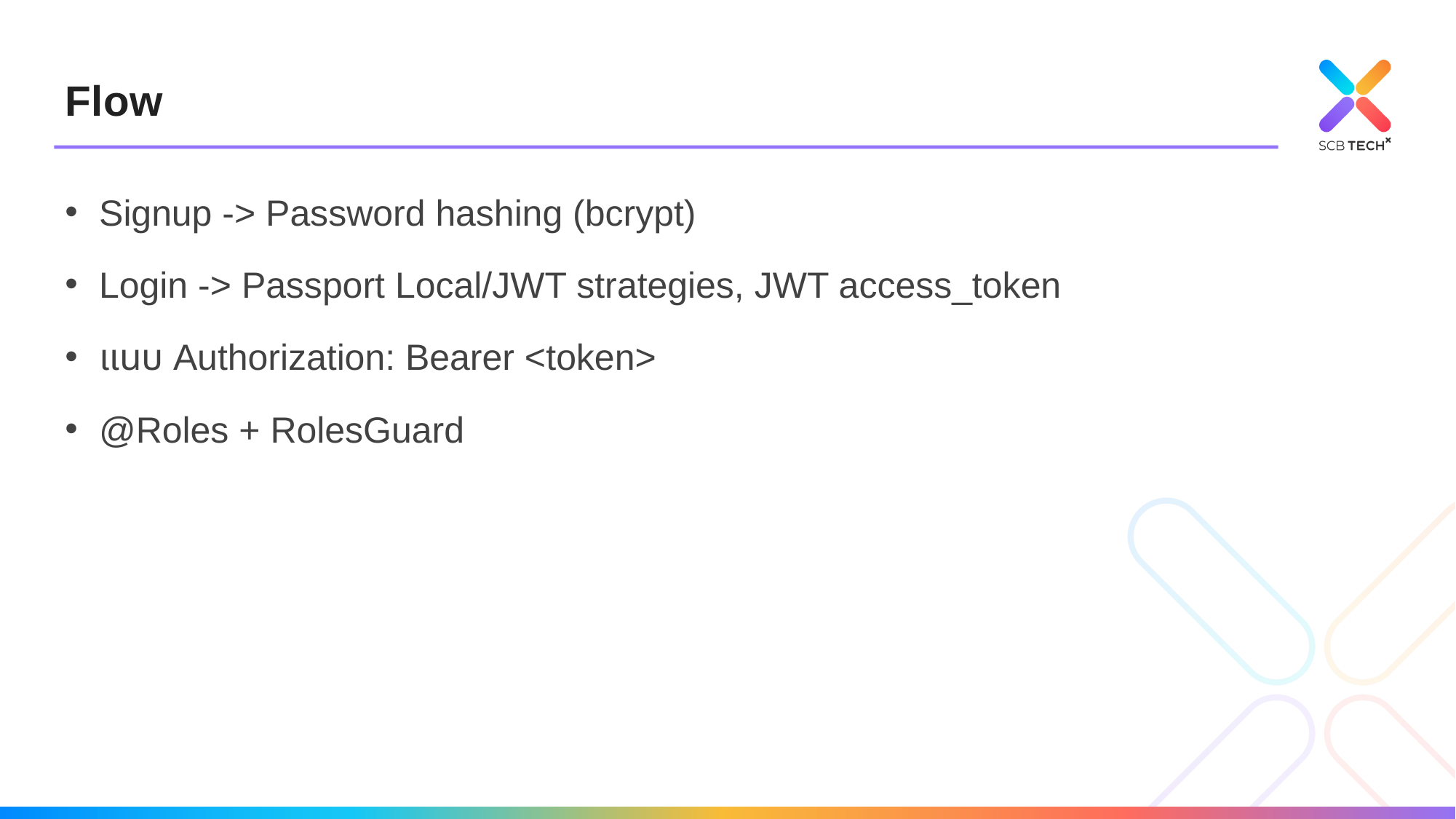

# Flow
Signup -> Password hashing (bcrypt)
Login -> Passport Local/JWT strategies, JWT access_token
แนบ Authorization: Bearer <token>
@Roles + RolesGuard